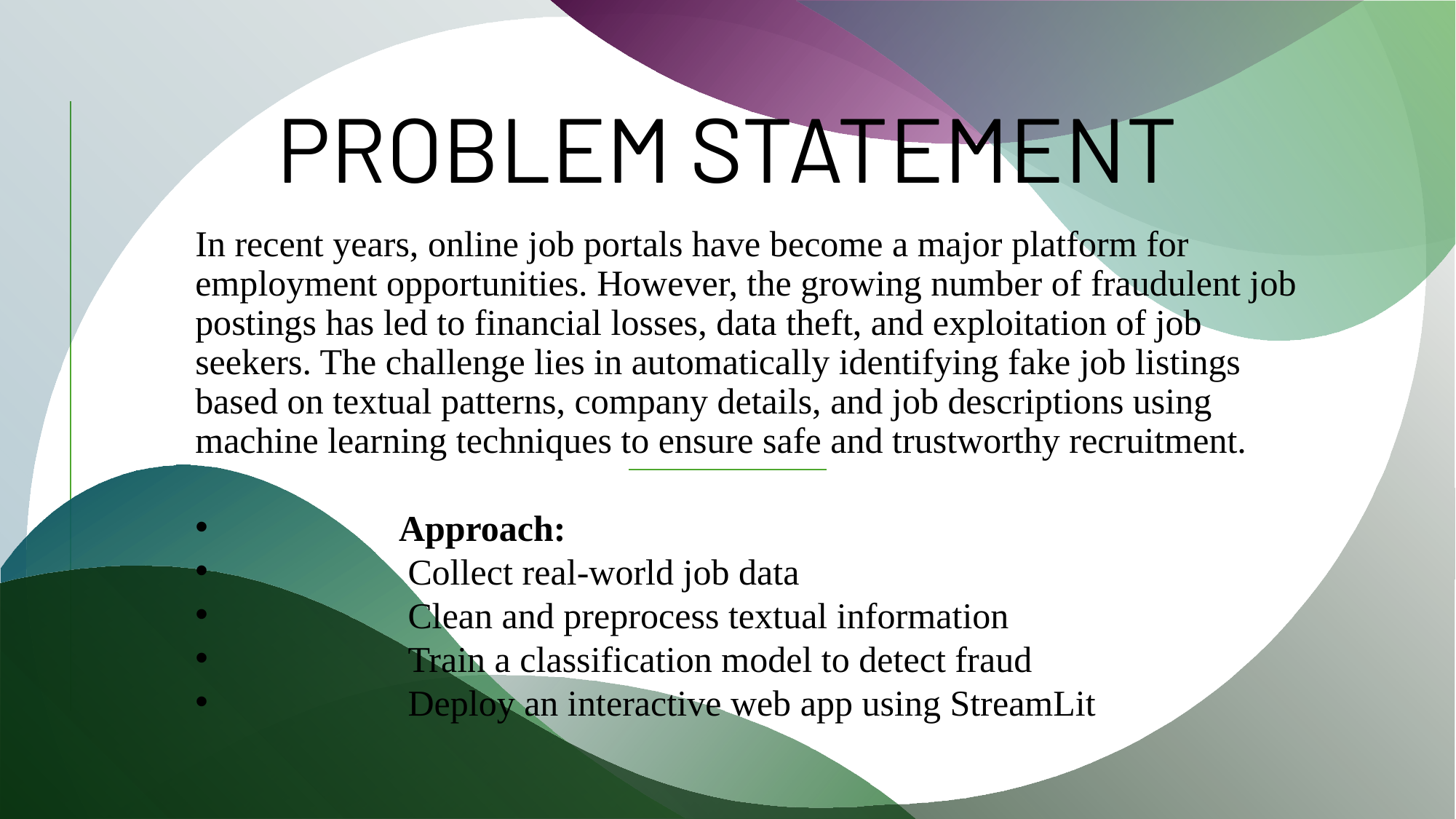

# PROBLEM STATEMENT
In recent years, online job portals have become a major platform for employment opportunities. However, the growing number of fraudulent job postings has led to financial losses, data theft, and exploitation of job seekers. The challenge lies in automatically identifying fake job listings based on textual patterns, company details, and job descriptions using machine learning techniques to ensure safe and trustworthy recruitment.

                     Approach:
                      Collect real-world job data
                      Clean and preprocess textual information
                      Train a classification model to detect fraud
                      Deploy an interactive web app using StreamLit